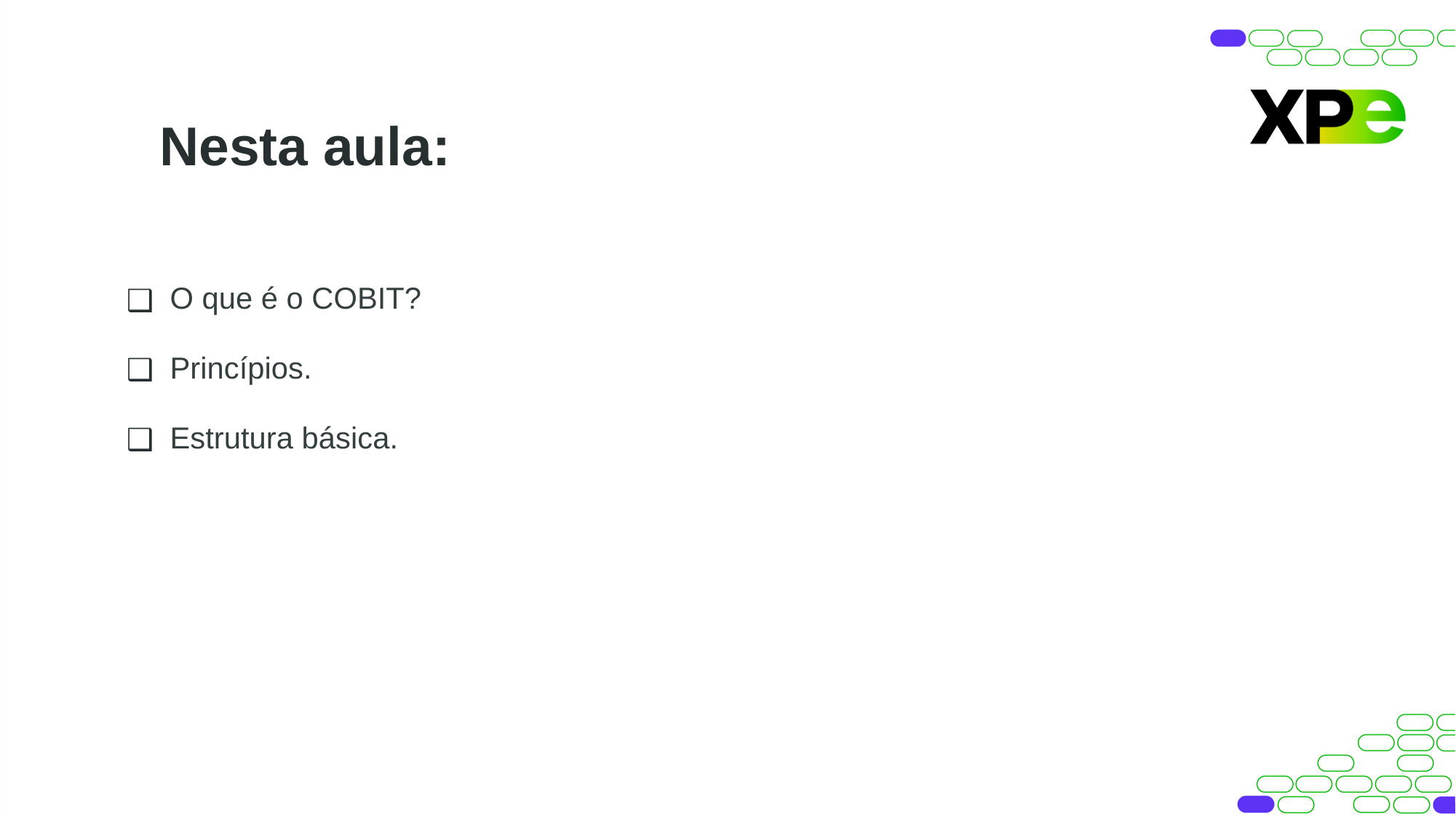

Nesta aula:
O que é o COBIT?
Princípios.
Estrutura básica.